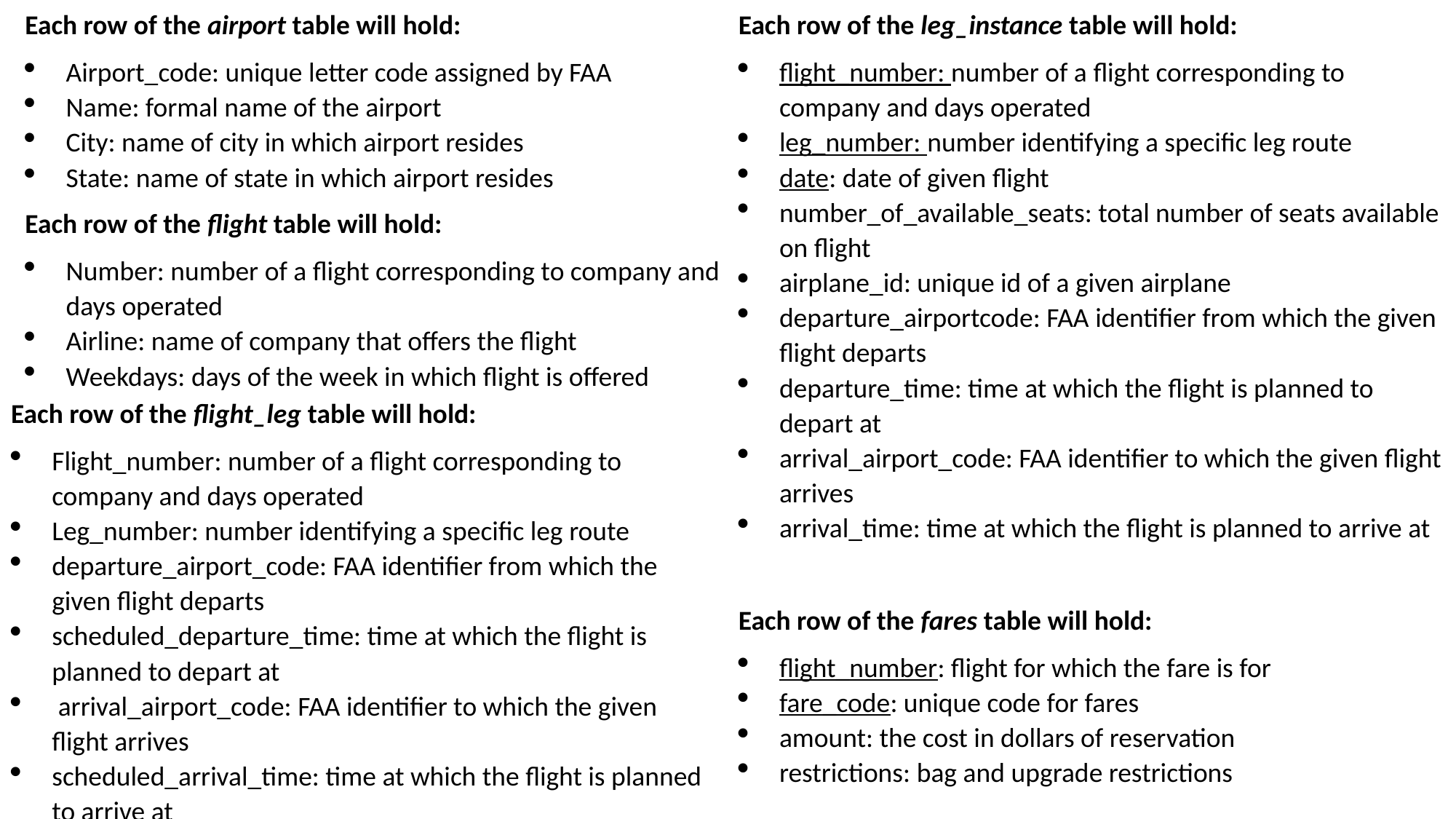

Each row of the airport table will hold:
Airport_code: unique letter code assigned by FAA
Name: formal name of the airport
City: name of city in which airport resides
State: name of state in which airport resides
Each row of the leg_instance table will hold:
flight_number: number of a flight corresponding to company and days operated
leg_number: number identifying a specific leg route
date: date of given flight
number_of_available_seats: total number of seats available on flight
airplane_id: unique id of a given airplane
departure_airportcode: FAA identifier from which the given flight departs
departure_time: time at which the flight is planned to depart at
arrival_airport_code: FAA identifier to which the given flight arrives
arrival_time: time at which the flight is planned to arrive at
Each row of the flight table will hold:
Number: number of a flight corresponding to company and days operated
Airline: name of company that offers the flight
Weekdays: days of the week in which flight is offered
Each row of the flight_leg table will hold:
Flight_number: number of a flight corresponding to company and days operated
Leg_number: number identifying a specific leg route
departure_airport_code: FAA identifier from which the given flight departs
scheduled_departure_time: time at which the flight is planned to depart at
 arrival_airport_code: FAA identifier to which the given flight arrives
scheduled_arrival_time: time at which the flight is planned to arrive at
Each row of the fares table will hold:
flight_number: flight for which the fare is for
fare_code: unique code for fares
amount: the cost in dollars of reservation
restrictions: bag and upgrade restrictions